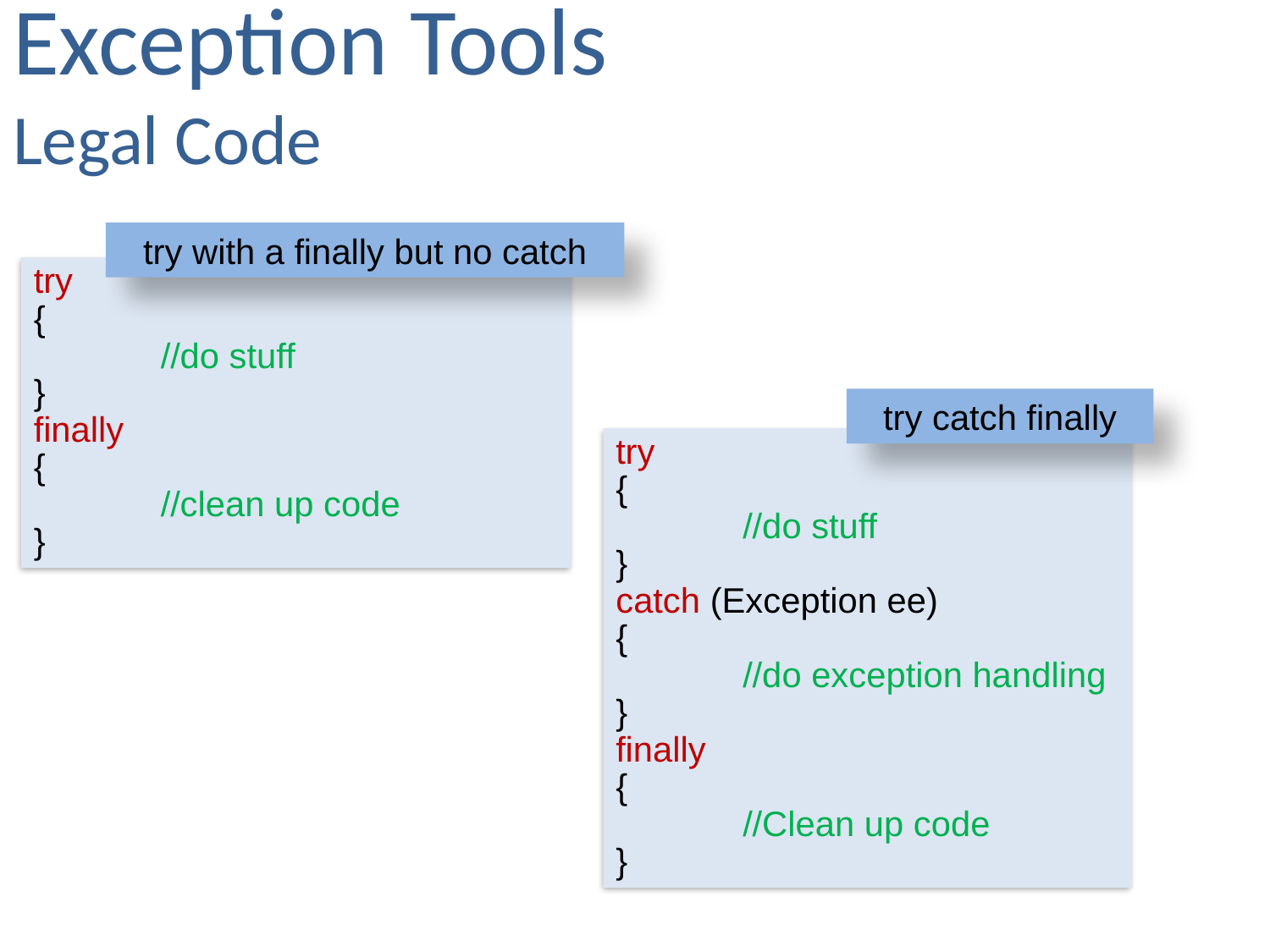

Exception Tools
Legal Code
try with a finally but no catch
try
{
		//do stuff
}
finally
{
		//clean up code
}
try catch finally
try
{
		//do stuff
}
catch (Exception ee)
{
		//do exception handling
}
finally
{
		//Clean up code
}